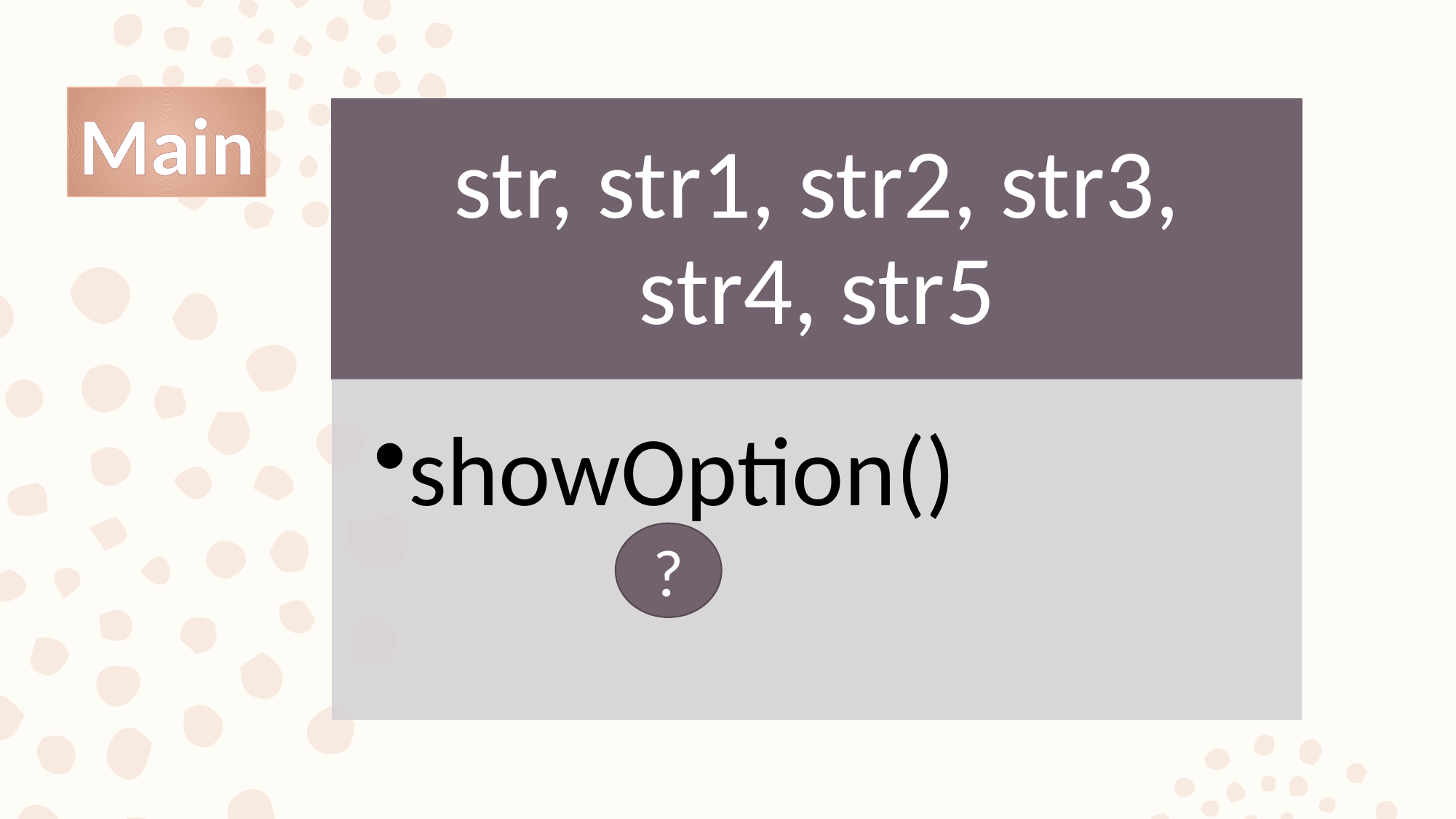

str, str1, str2, str3, str4, str5
showOption()

Main
?